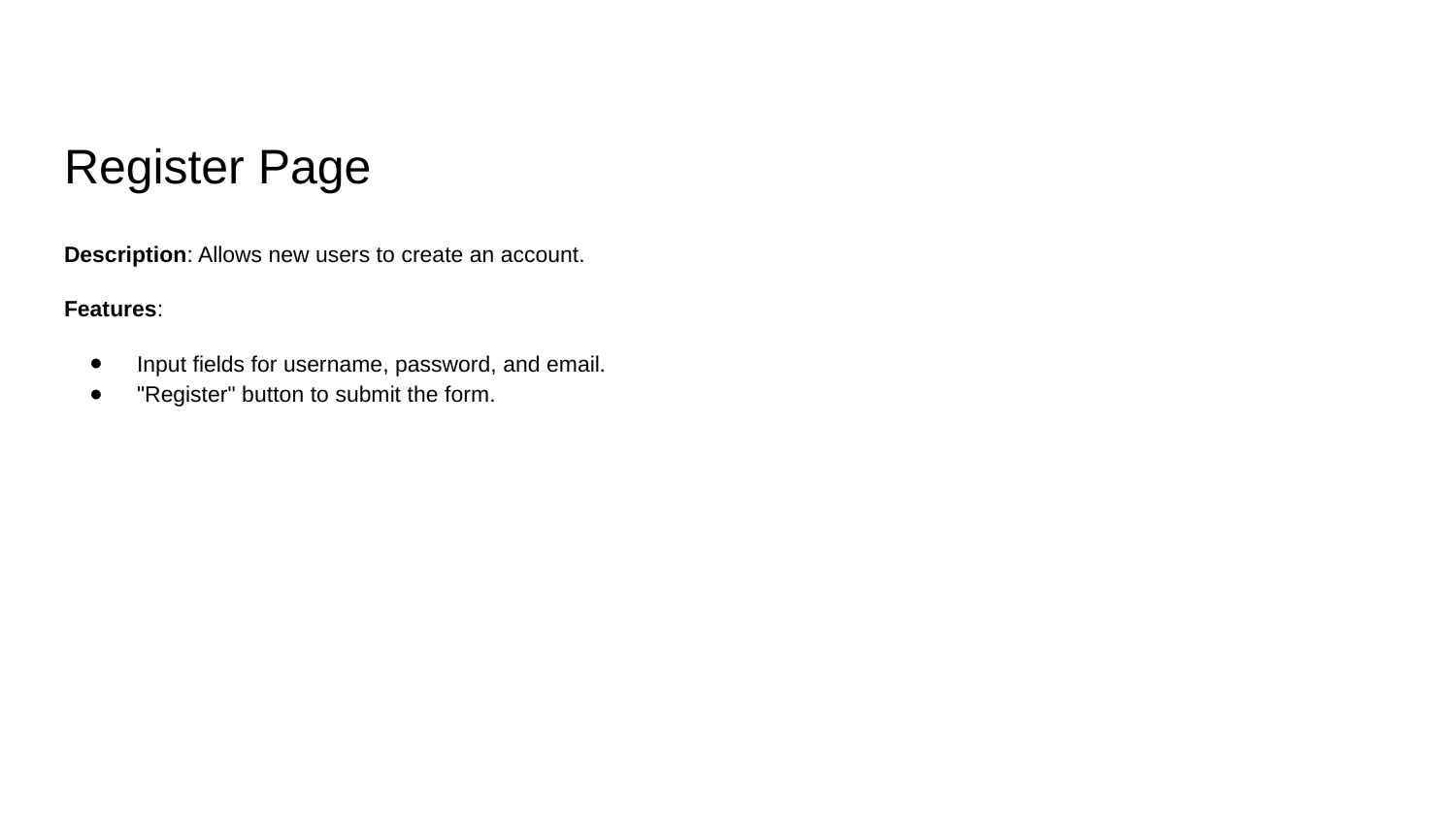

# Register Page
Description: Allows new users to create an account.
Features:
Input fields for username, password, and email.
"Register" button to submit the form.